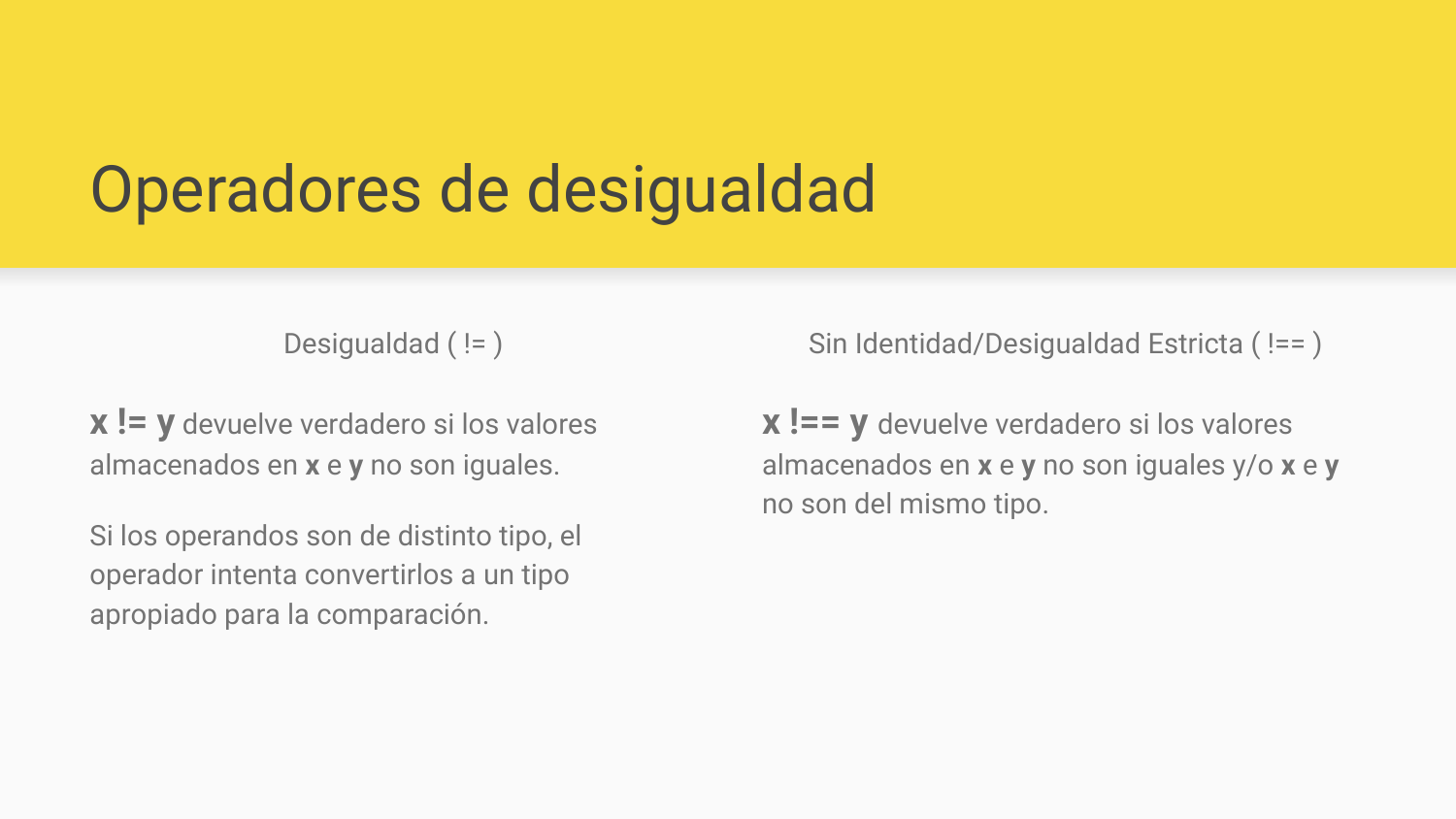

# Operadores de desigualdad
Desigualdad ( != )
x != y devuelve verdadero si los valores almacenados en x e y no son iguales.
Si los operandos son de distinto tipo, el operador intenta convertirlos a un tipo apropiado para la comparación.
Sin Identidad/Desigualdad Estricta ( !== )
x !== y devuelve verdadero si los valores almacenados en x e y no son iguales y/o x e y no son del mismo tipo.